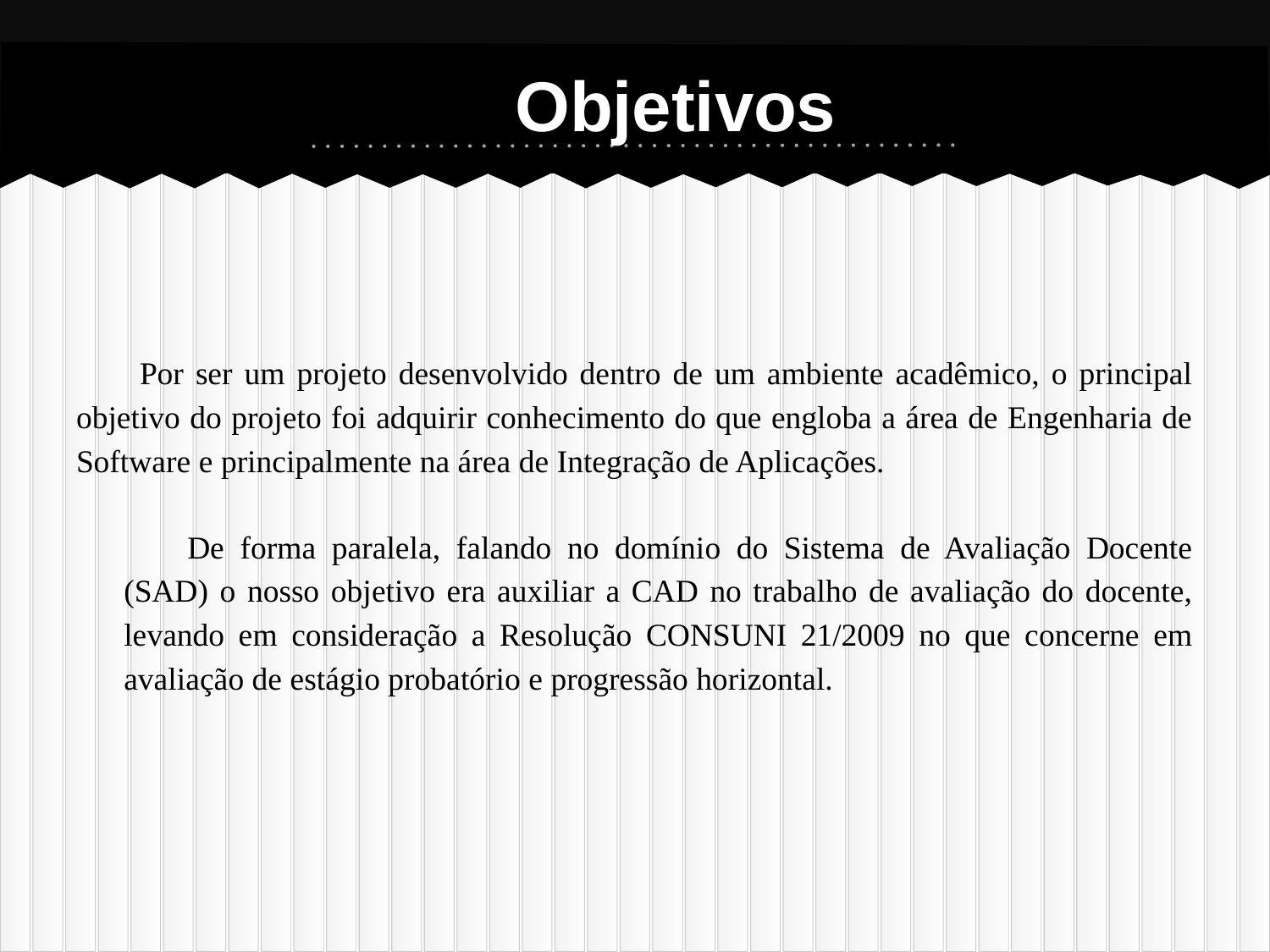

# Objetivos
Por ser um projeto desenvolvido dentro de um ambiente acadêmico, o principal objetivo do projeto foi adquirir conhecimento do que engloba a área de Engenharia de Software e principalmente na área de Integração de Aplicações.

De forma paralela, falando no domínio do Sistema de Avaliação Docente (SAD) o nosso objetivo era auxiliar a CAD no trabalho de avaliação do docente, levando em consideração a Resolução CONSUNI 21/2009 no que concerne em avaliação de estágio probatório e progressão horizontal.